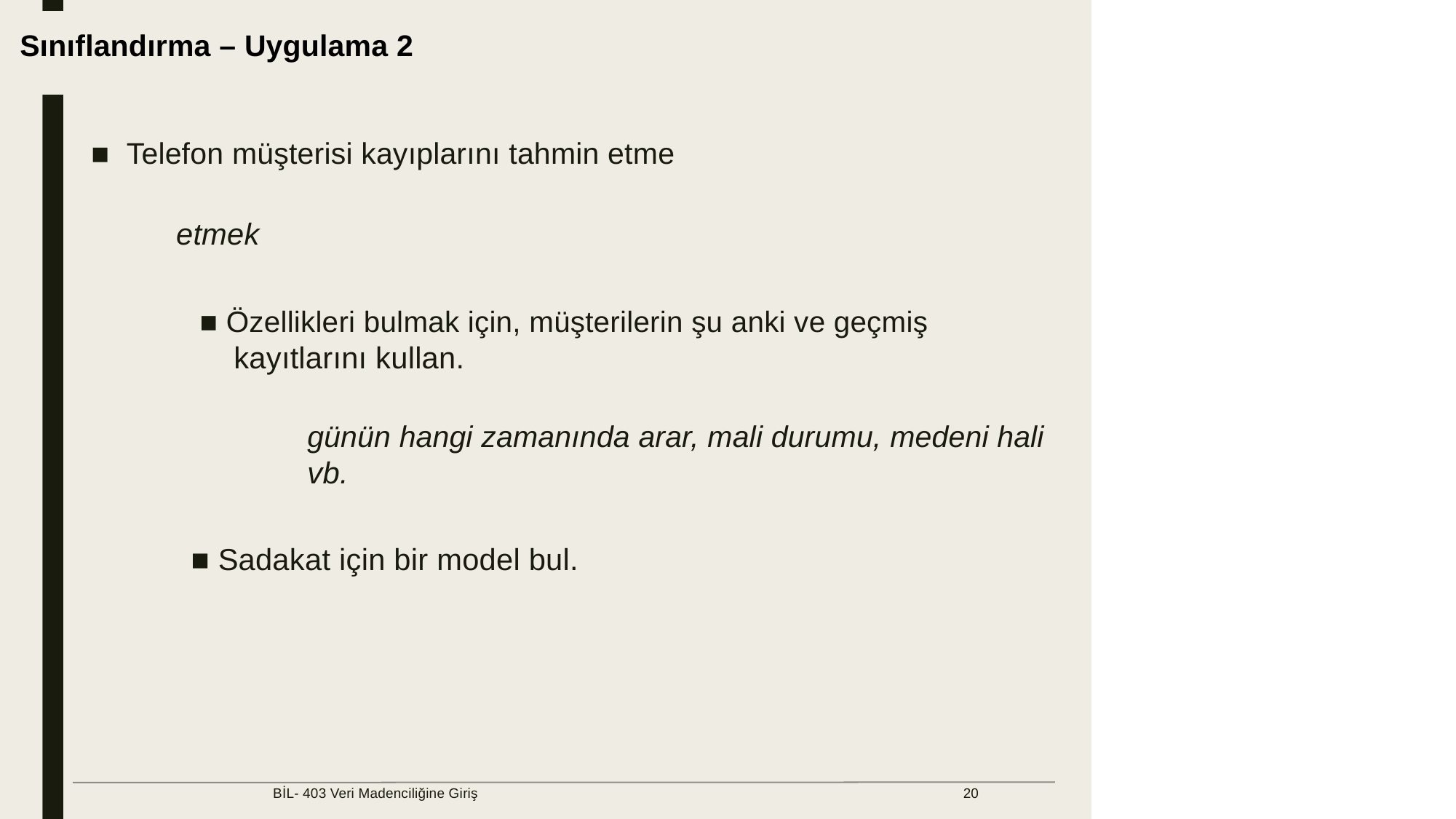

Veri Yapısı Nedir?
Sınıflandırma – Uygulama 2
■  Telefon müşterisi kayıplarını tahmin etme
etmek
■ Özellikleri bulmak için, müşterilerin şu anki ve geçmiş
kayıtlarını kullan.
günün hangi zamanında arar, mali durumu, medeni hali
vb.
■ Sadakat için bir model bul.

BİL- 403 Veri Madenciliğine Giriş
20